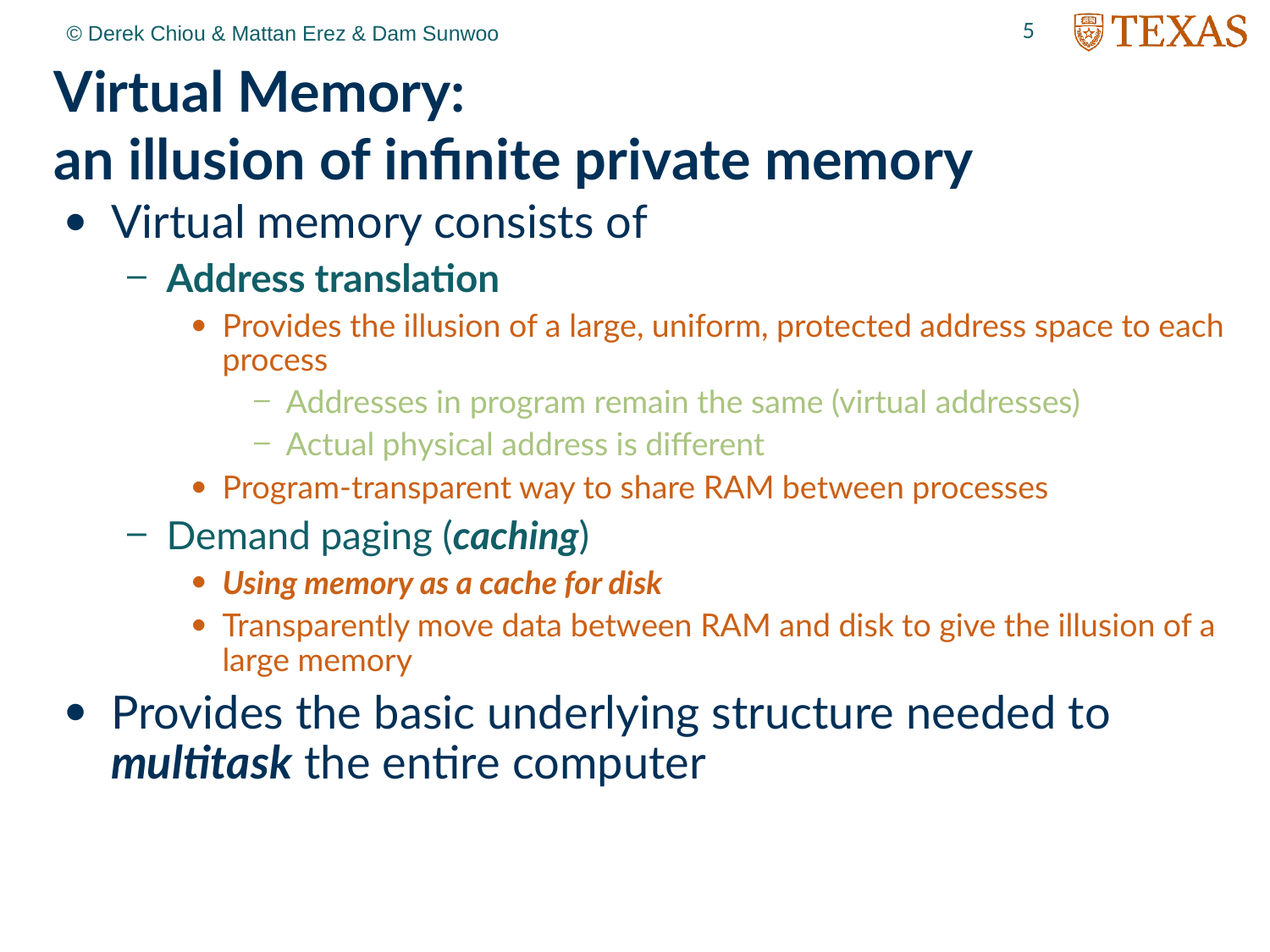

5
© Derek Chiou & Mattan Erez & Dam Sunwoo
# Virtual Memory: an illusion of infinite private memory
Virtual memory consists of
Address translation
Provides the illusion of a large, uniform, protected address space to each process
Addresses in program remain the same (virtual addresses)
Actual physical address is different
Program-transparent way to share RAM between processes
Demand paging (caching)
Using memory as a cache for disk
Transparently move data between RAM and disk to give the illusion of a large memory
Provides the basic underlying structure needed to multitask the entire computer